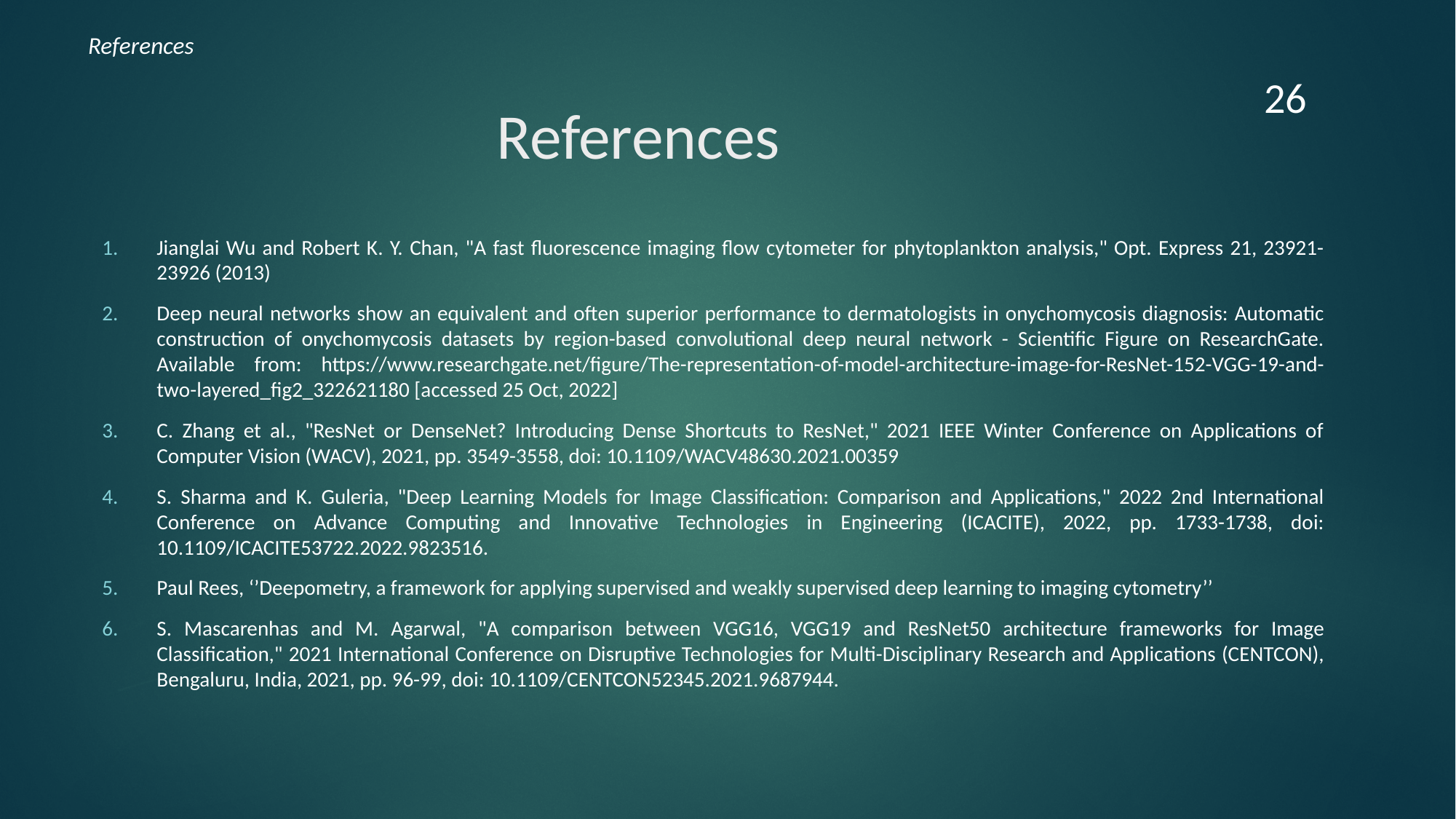

References
26
# References
Jianglai Wu and Robert K. Y. Chan, "A fast fluorescence imaging flow cytometer for phytoplankton analysis," Opt. Express 21, 23921-23926 (2013)
Deep neural networks show an equivalent and often superior performance to dermatologists in onychomycosis diagnosis: Automatic construction of onychomycosis datasets by region-based convolutional deep neural network - Scientific Figure on ResearchGate. Available from: https://www.researchgate.net/figure/The-representation-of-model-architecture-image-for-ResNet-152-VGG-19-and-two-layered_fig2_322621180 [accessed 25 Oct, 2022]
C. Zhang et al., "ResNet or DenseNet? Introducing Dense Shortcuts to ResNet," 2021 IEEE Winter Conference on Applications of Computer Vision (WACV), 2021, pp. 3549-3558, doi: 10.1109/WACV48630.2021.00359
S. Sharma and K. Guleria, "Deep Learning Models for Image Classification: Comparison and Applications," 2022 2nd International Conference on Advance Computing and Innovative Technologies in Engineering (ICACITE), 2022, pp. 1733-1738, doi: 10.1109/ICACITE53722.2022.9823516.
Paul Rees, ‘’Deepometry, a framework for applying supervised and weakly supervised deep learning to imaging cytometry’’
S. Mascarenhas and M. Agarwal, "A comparison between VGG16, VGG19 and ResNet50 architecture frameworks for Image Classification," 2021 International Conference on Disruptive Technologies for Multi-Disciplinary Research and Applications (CENTCON), Bengaluru, India, 2021, pp. 96-99, doi: 10.1109/CENTCON52345.2021.9687944.